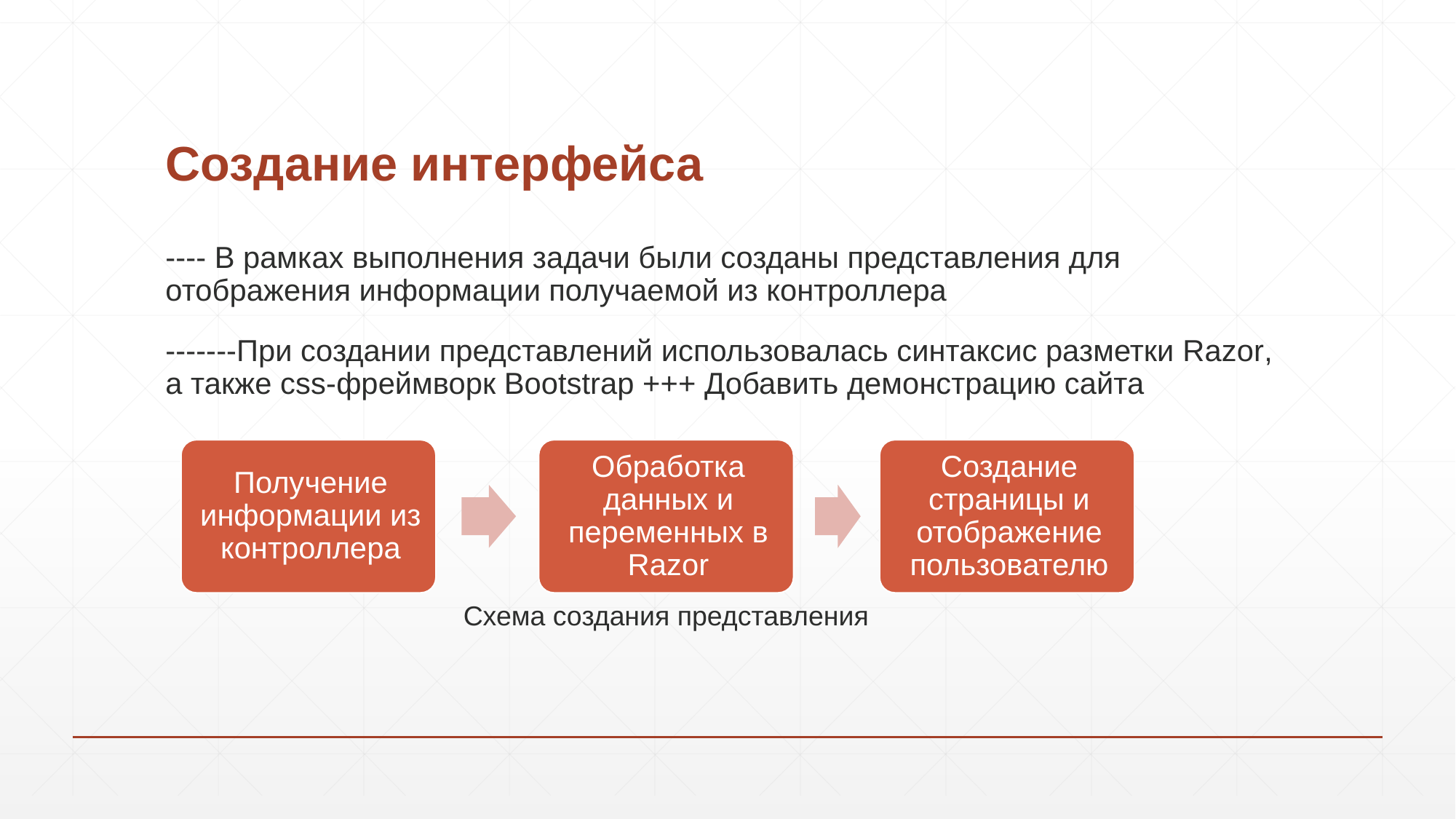

# Создание интерфейса
---- В рамках выполнения задачи были созданы представления для отображения информации получаемой из контроллера
-------При создании представлений использовалась синтаксис разметки Razor, а также css-фреймворк Bootstrap +++ Добавить демонстрацию сайта

Получение информации из контроллера

Обработка данных и переменных в Razor

Создание страницы и отображение пользователю
Схема создания представления